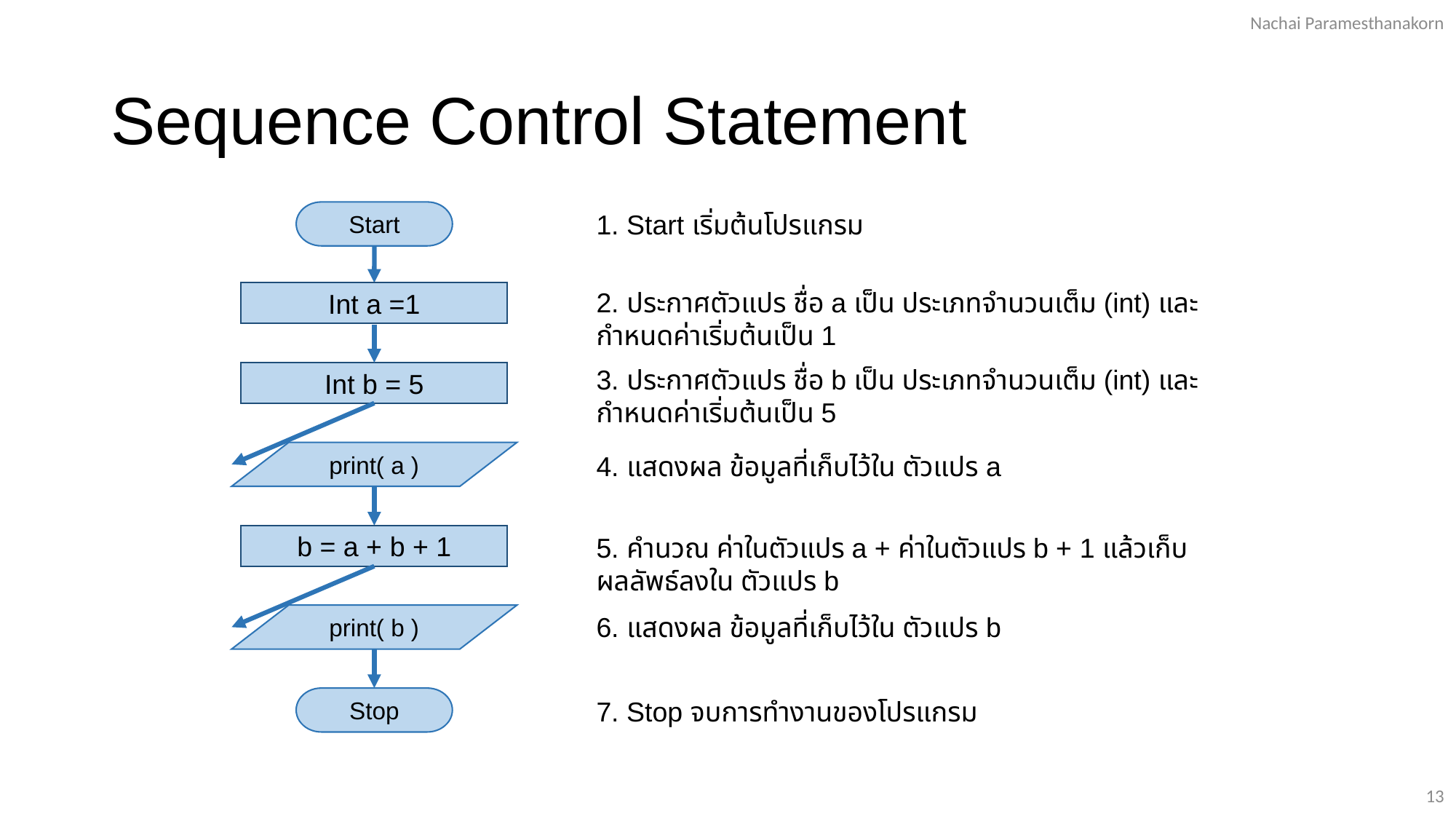

Nachai Paramesthanakorn
# Sequence Control Statement
1. Start เริ่มต้นโปรแกรม
Start
Int a =1
Int b = 5
print( a )
b = a + b + 1
print( b )
Stop
2. ประกาศตัวแปร ชื่อ a เป็น ประเภทจำนวนเต็ม (int) และ กำหนดค่าเริ่มต้นเป็น 1
3. ประกาศตัวแปร ชื่อ b เป็น ประเภทจำนวนเต็ม (int) และ กำหนดค่าเริ่มต้นเป็น 5
4. แสดงผล ข้อมูลที่เก็บไว้ใน ตัวแปร a
5. คำนวณ ค่าในตัวแปร a + ค่าในตัวแปร b + 1 แล้วเก็บผลลัพธ์ลงใน ตัวแปร b
6. แสดงผล ข้อมูลที่เก็บไว้ใน ตัวแปร b
7. Stop จบการทำงานของโปรแกรม
13